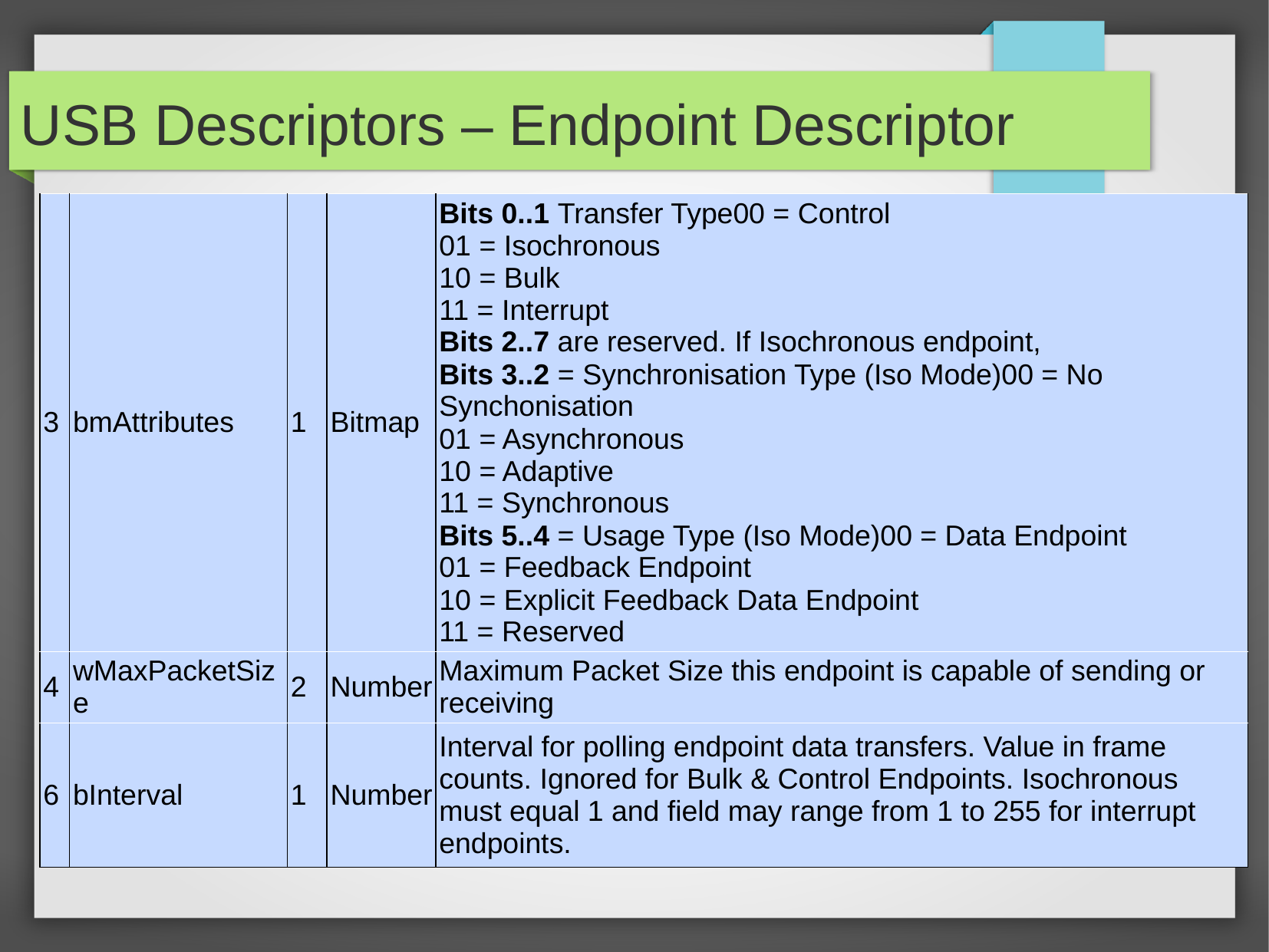

USB Descriptors – Endpoint Descriptor
| 3 | bmAttributes | 1 | Bitmap | Bits 0..1 Transfer Type00 = Control 01 = Isochronous 10 = Bulk 11 = Interrupt Bits 2..7 are reserved. If Isochronous endpoint,  Bits 3..2 = Synchronisation Type (Iso Mode)00 = No Synchonisation 01 = Asynchronous 10 = Adaptive 11 = Synchronous Bits 5..4 = Usage Type (Iso Mode)00 = Data Endpoint 01 = Feedback Endpoint 10 = Explicit Feedback Data Endpoint 11 = Reserved |
| --- | --- | --- | --- | --- |
| 4 | wMaxPacketSize | 2 | Number | Maximum Packet Size this endpoint is capable of sending or receiving |
| 6 | bInterval | 1 | Number | Interval for polling endpoint data transfers. Value in frame counts. Ignored for Bulk & Control Endpoints. Isochronous must equal 1 and field may range from 1 to 255 for interrupt endpoints. |